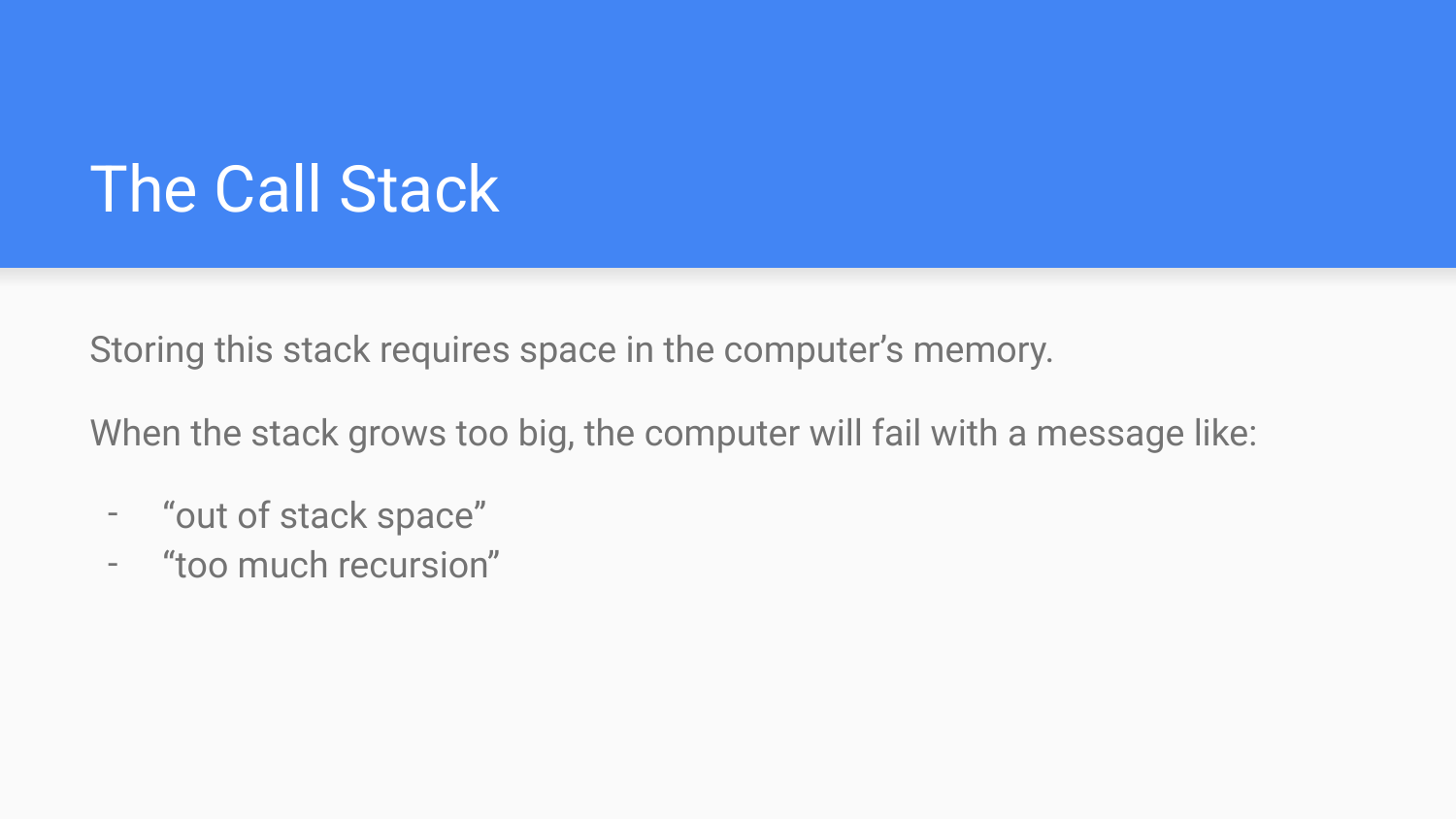

# The Call Stack
Storing this stack requires space in the computer’s memory.
When the stack grows too big, the computer will fail with a message like:
“out of stack space”
“too much recursion”